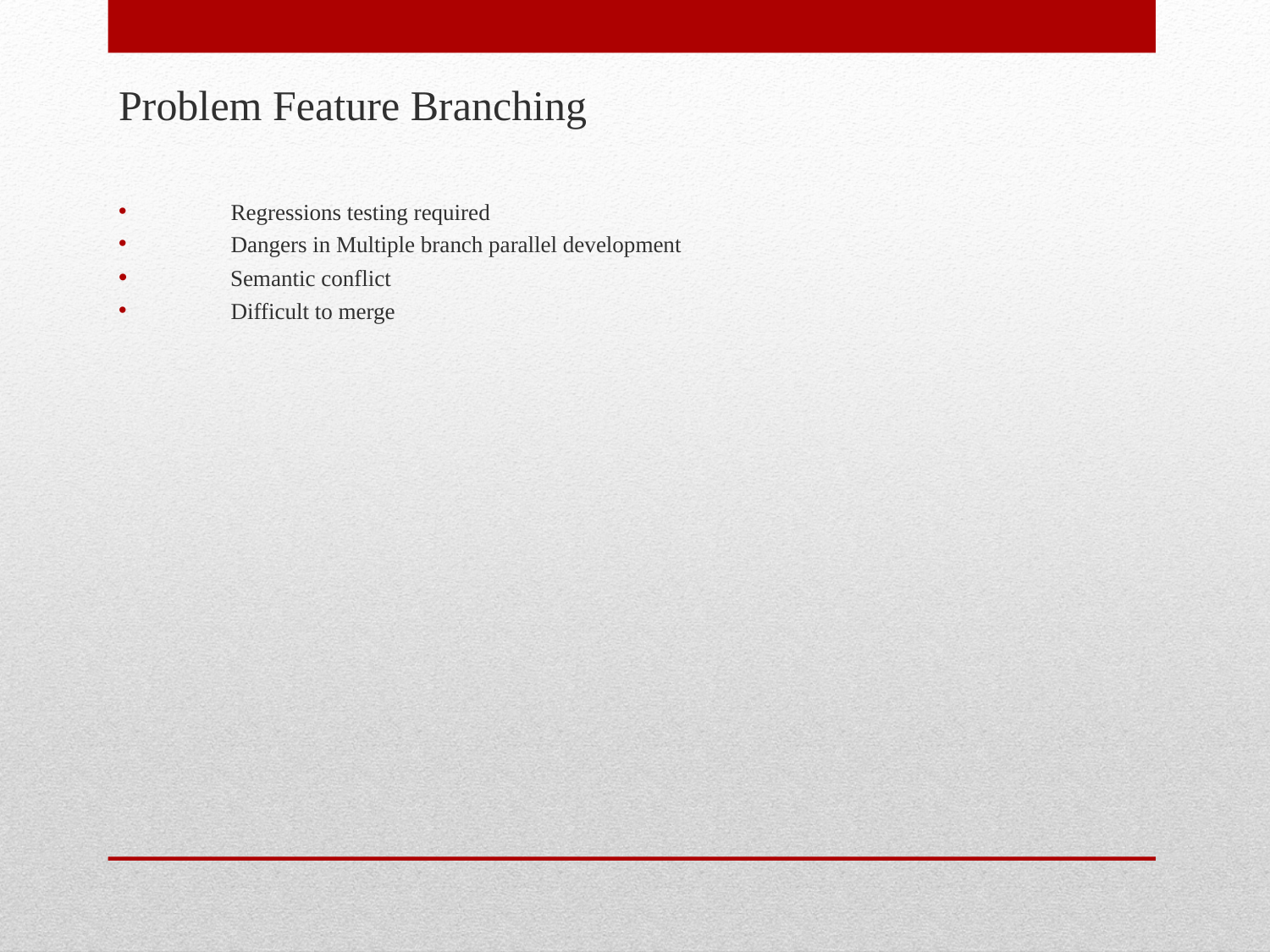

Problem Feature Branching

             Regressions testing required
             Dangers in Multiple branch parallel development
            Semantic conflict
             Difficult to merge

#